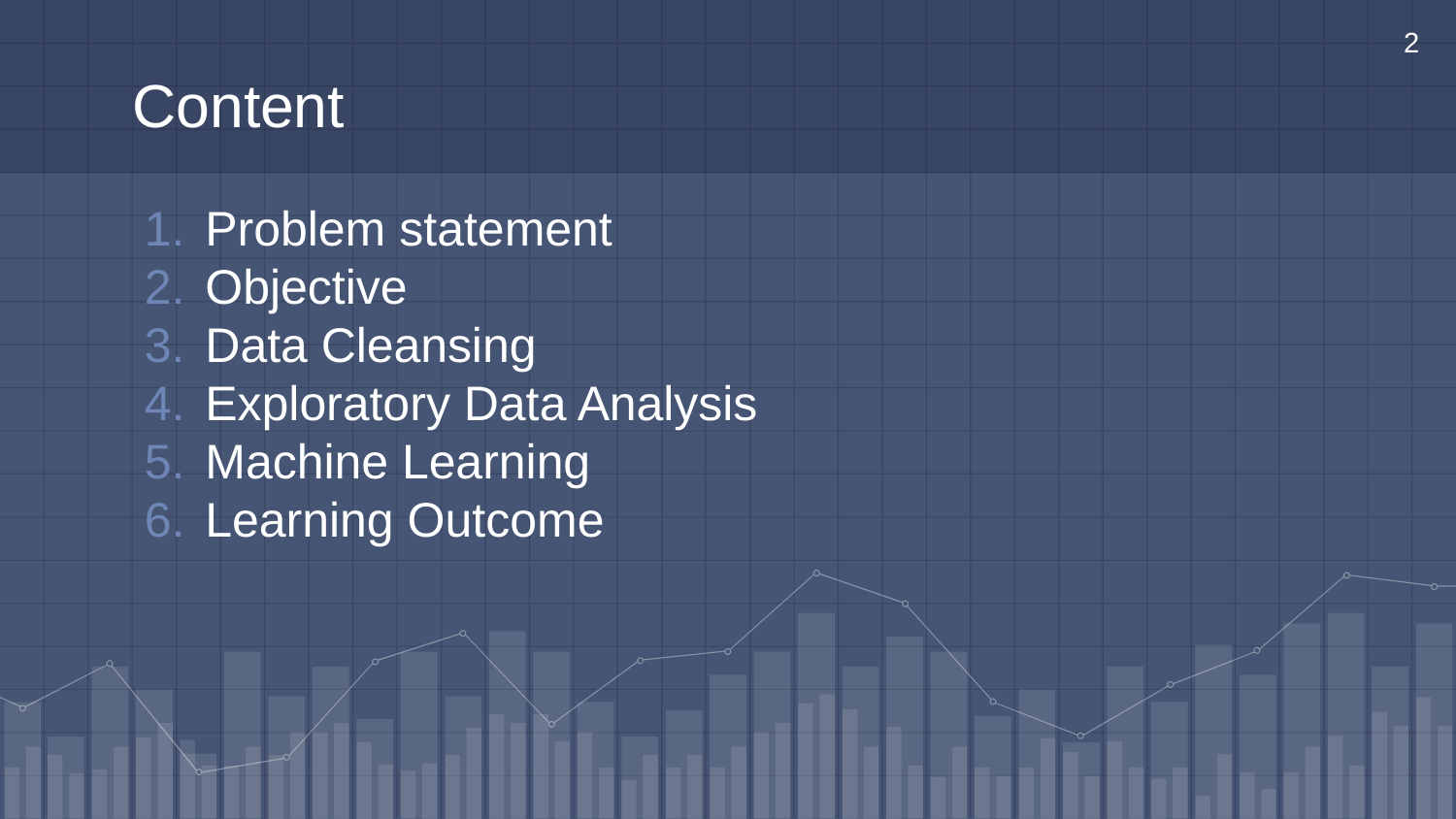

2
# Content
Problem statement
Objective
Data Cleansing
Exploratory Data Analysis
Machine Learning
Learning Outcome